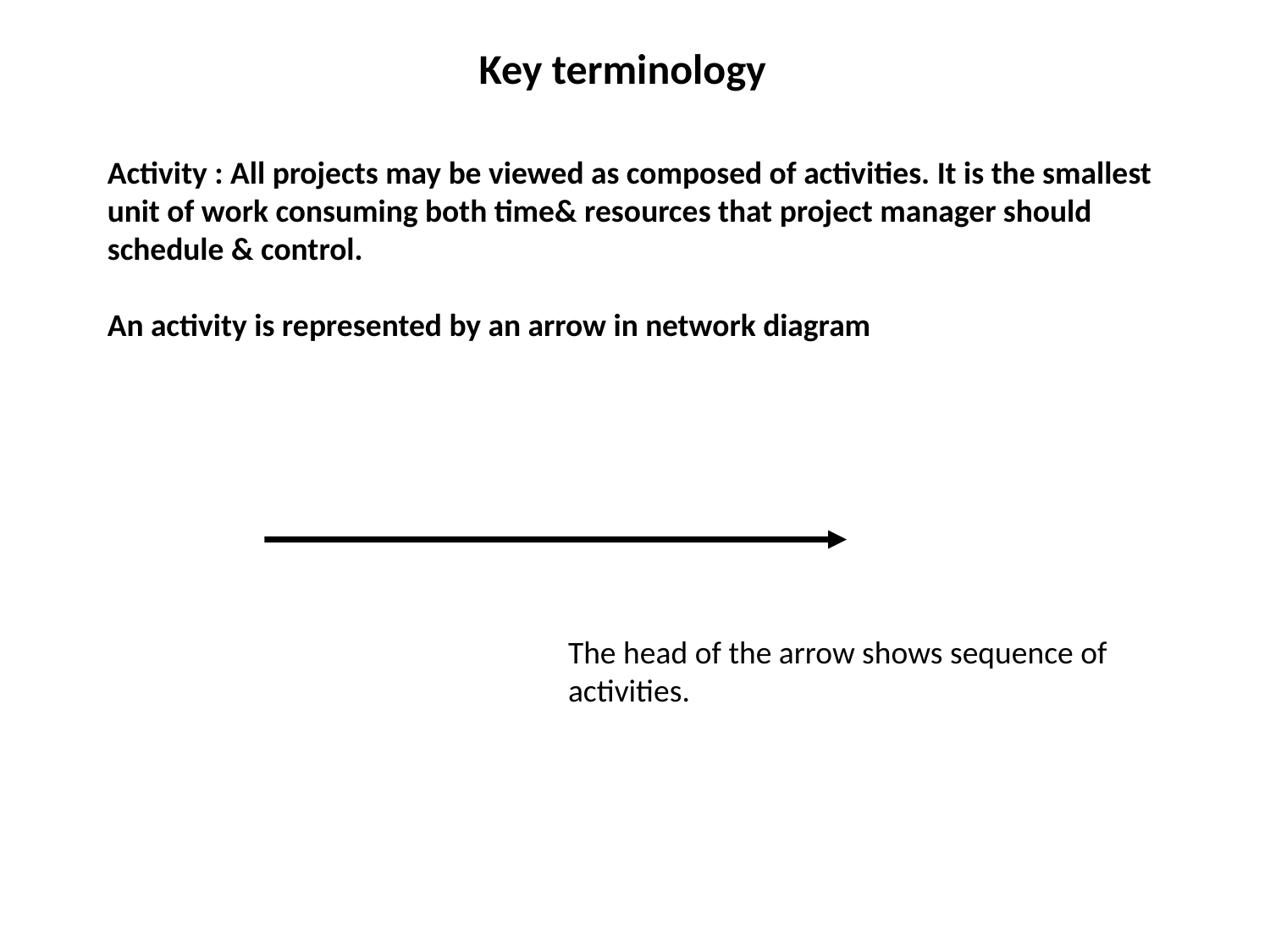

Key terminology
Activity : All projects may be viewed as composed of activities. It is the smallest unit of work consuming both time& resources that project manager should schedule & control.

An activity is represented by an arrow in network diagram

The head of the arrow shows sequence of activities.